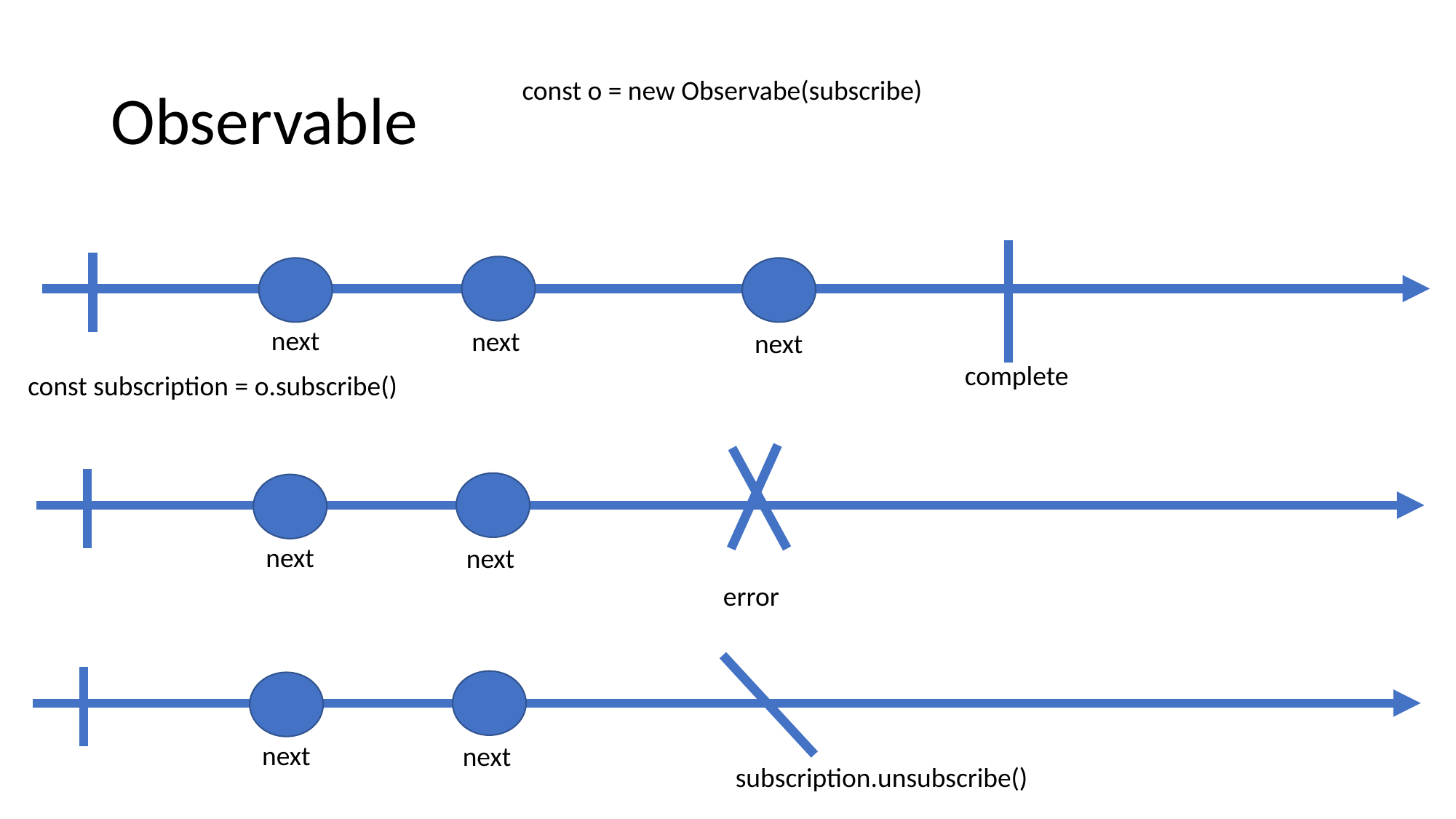

# Observable
const o = new Observabe(subscribe)

next
next
next
complete
const subscription = o.subscribe()

next
next
error

next
next
subscription.unsubscribe()